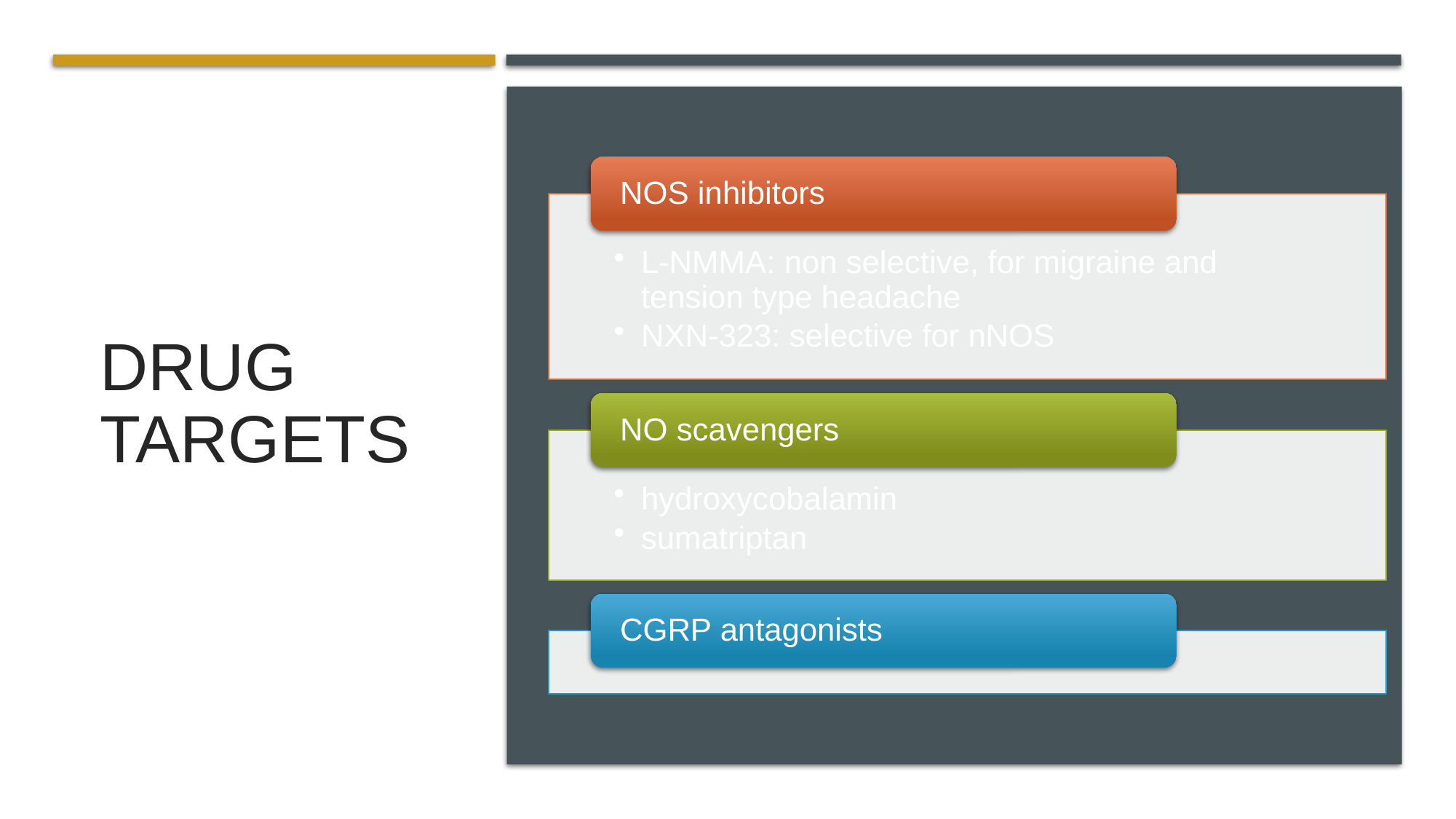

# Drug targets
L-NMMA: non selective, for migraine and tension type headache
NXN-323: selective for nNOS
NOS inhibitors
hydroxycobalamin
sumatriptan
NO scavengers
CGRP antagonists